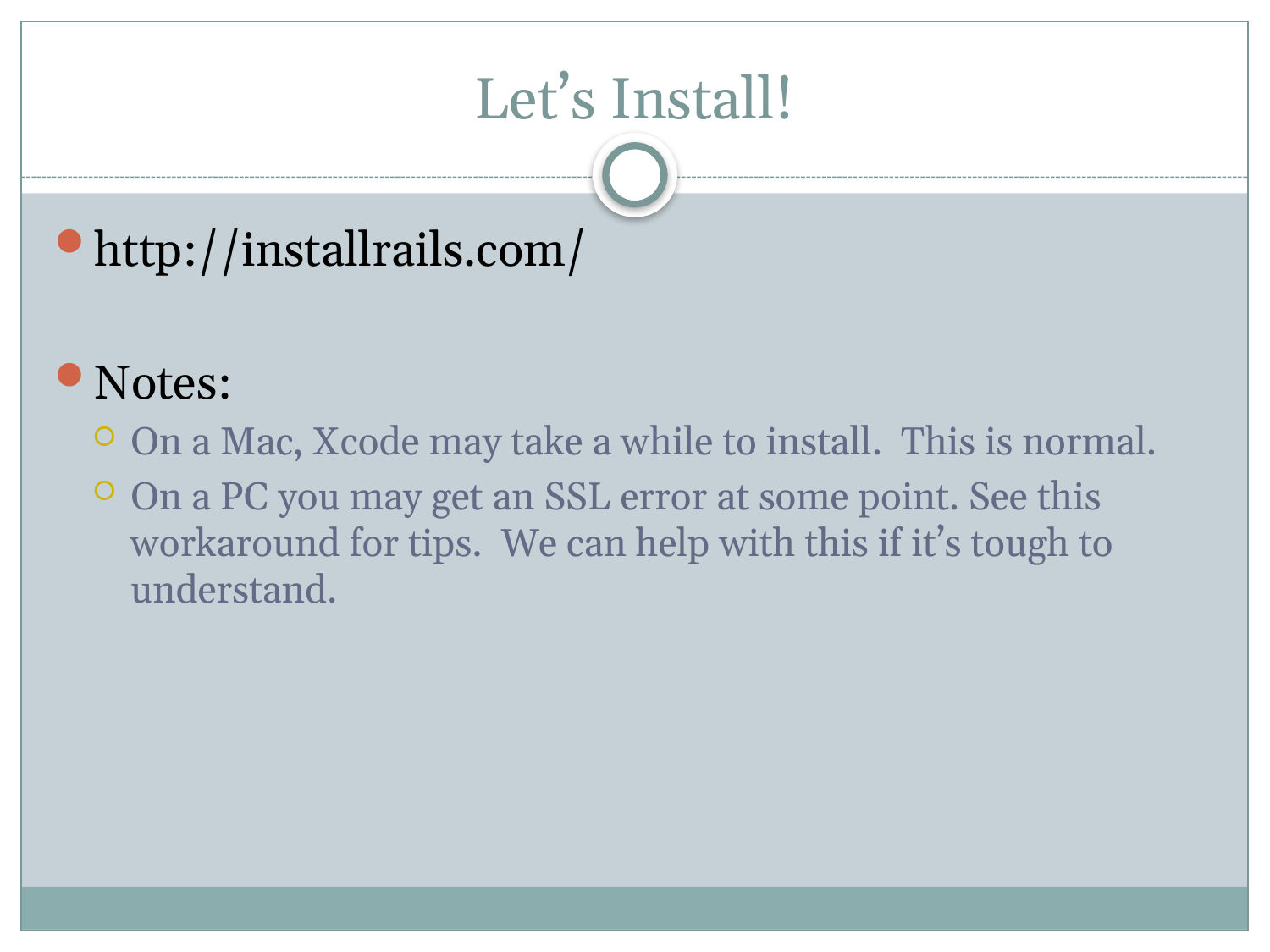

# Let’s Install!
http://installrails.com/

Notes:
On a Mac, Xcode may take a while to install.  This is normal.
On a PC you may get an SSL error at some point. See this workaround for tips.  We can help with this if it’s tough to understand.